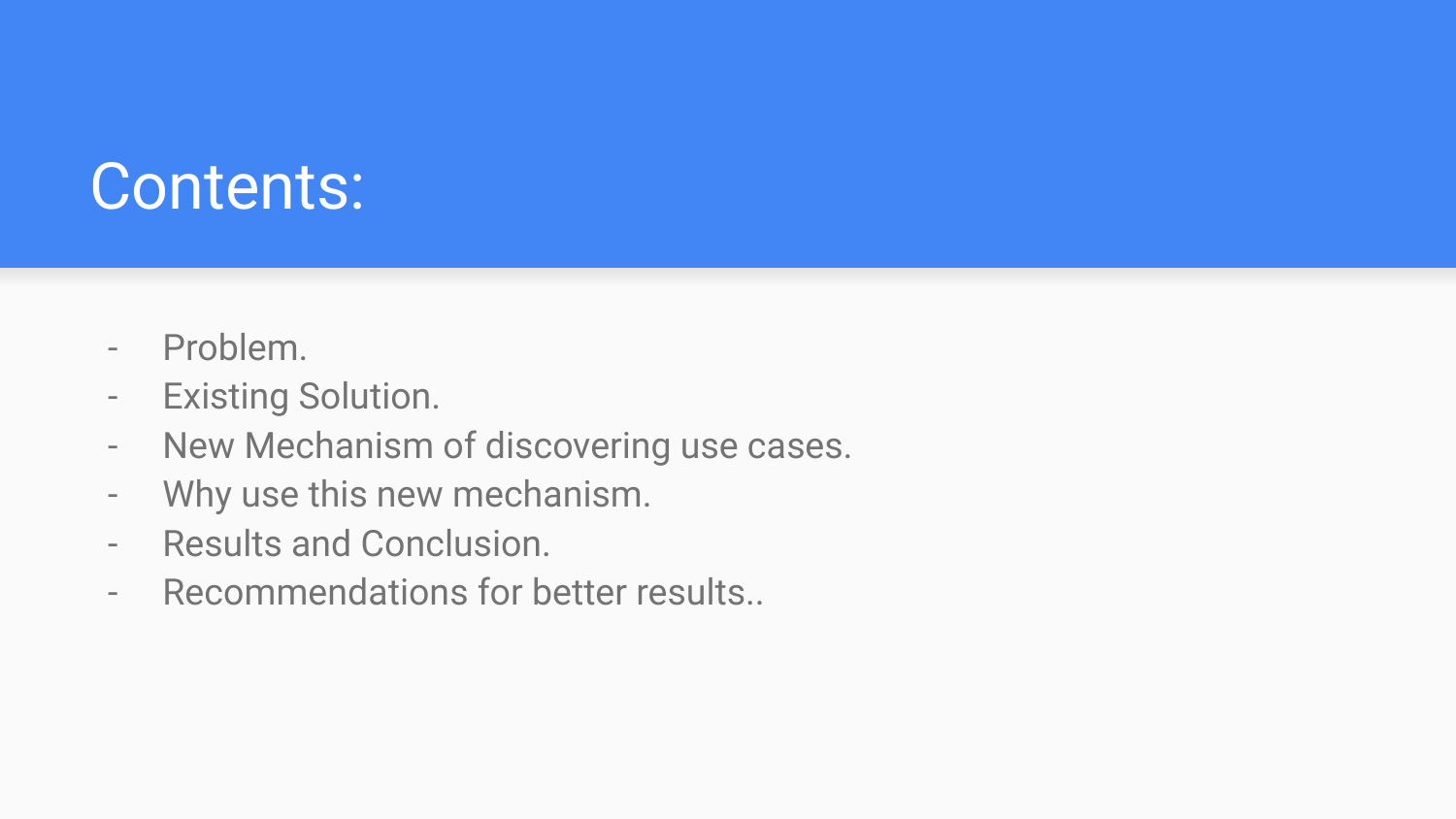

# Contents:
Problem.
Existing Solution.
New Mechanism of discovering use cases.
Why use this new mechanism.
Results and Conclusion.
Recommendations for better results..